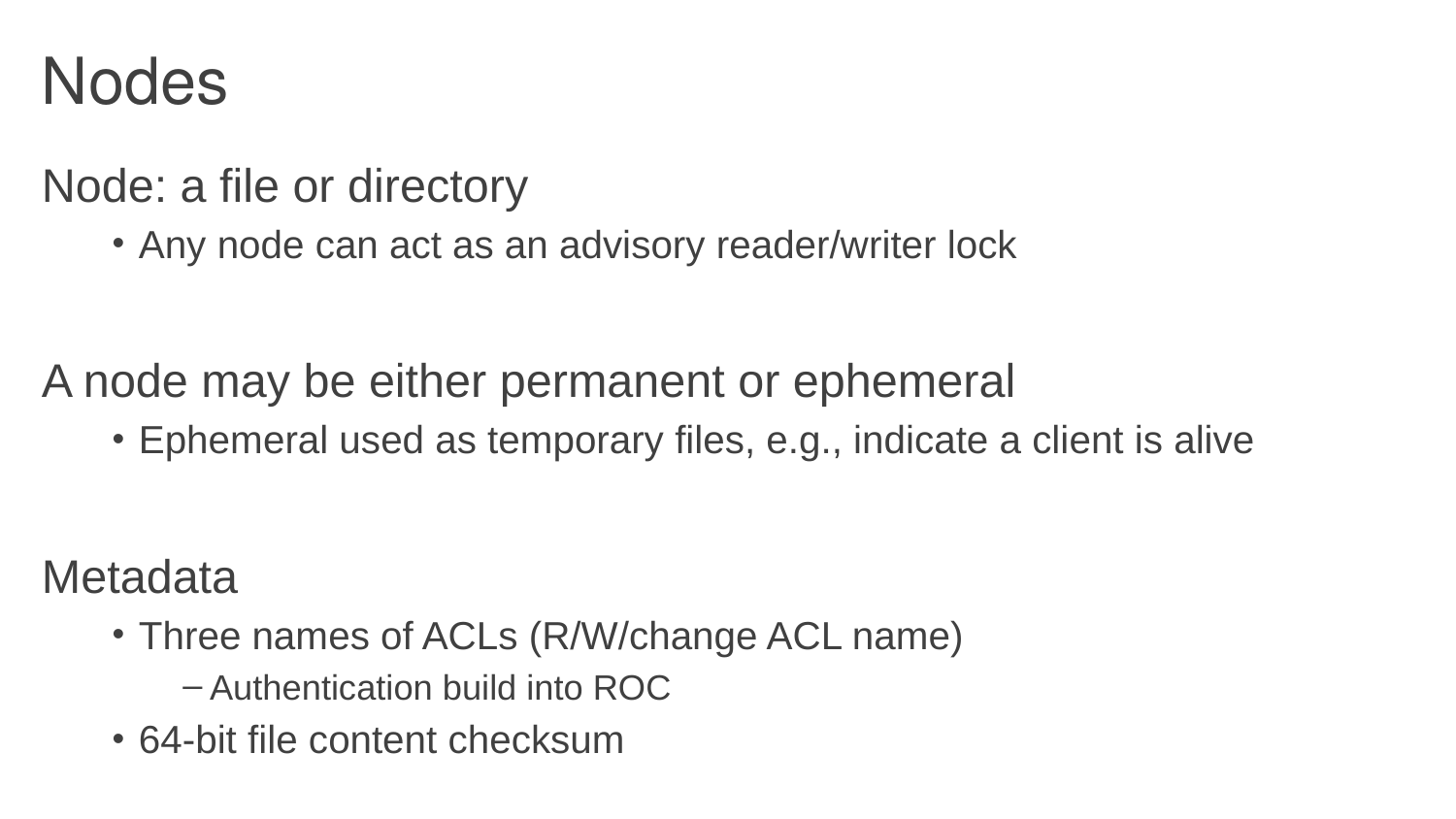

# Nodes
Node: a file or directory
Any node can act as an advisory reader/writer lock

A node may be either permanent or ephemeral
Ephemeral used as temporary files, e.g., indicate a client is alive

Metadata
Three names of ACLs (R/W/change ACL name)
Authentication build into ROC
64-bit file content checksum